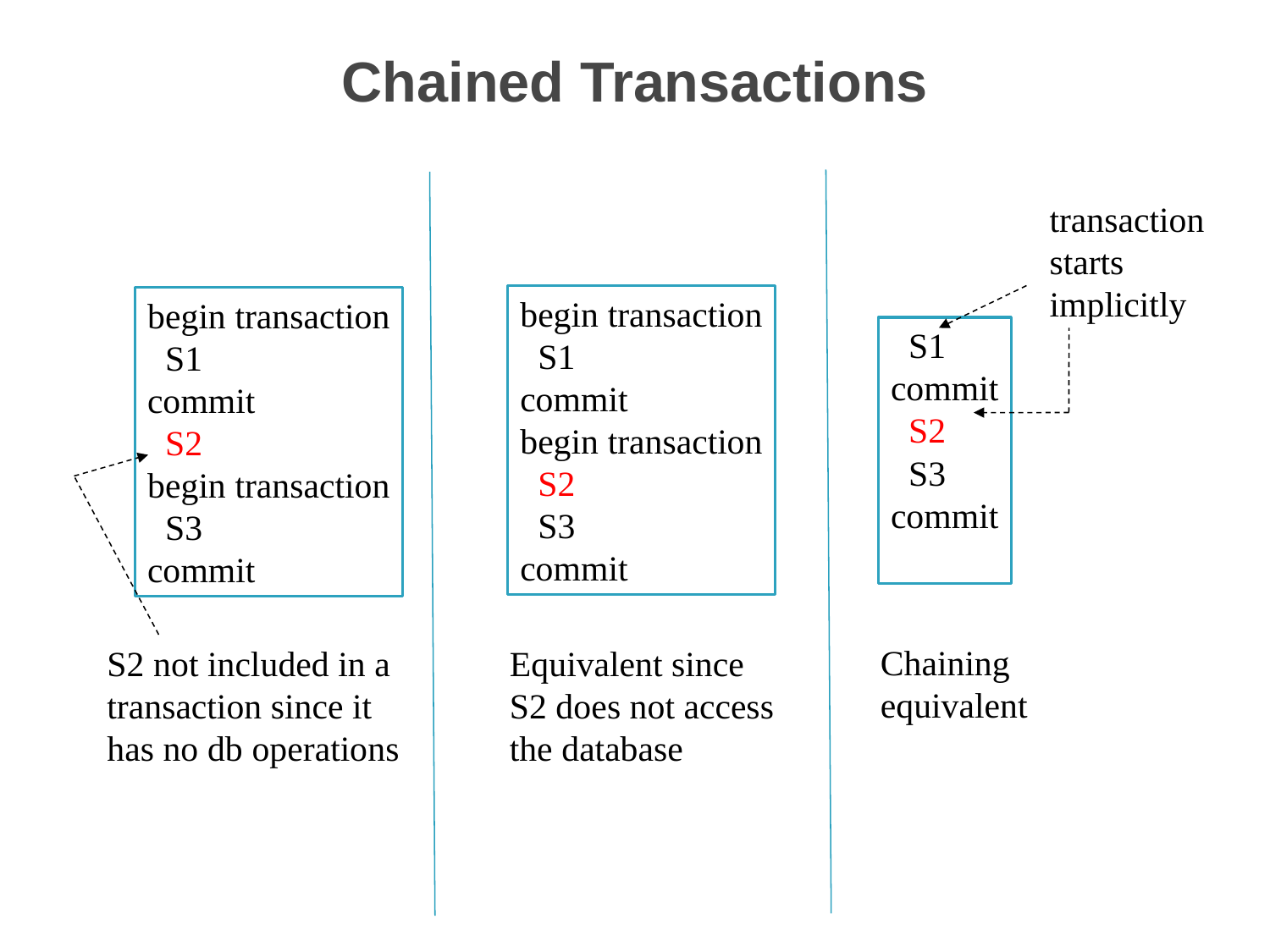

# Chained Transactions
transaction
starts
implicitly

  S1
commit
  S2
  S3
commit

Chaining
equivalent
begin transaction
  S1
commit
begin transaction
  S2
  S3
commit
Equivalent since
S2 does not access
the database
begin transaction
  S1
commit
  S2
begin transaction
  S3
commit

S2 not included in a
transaction since it
has no db operations